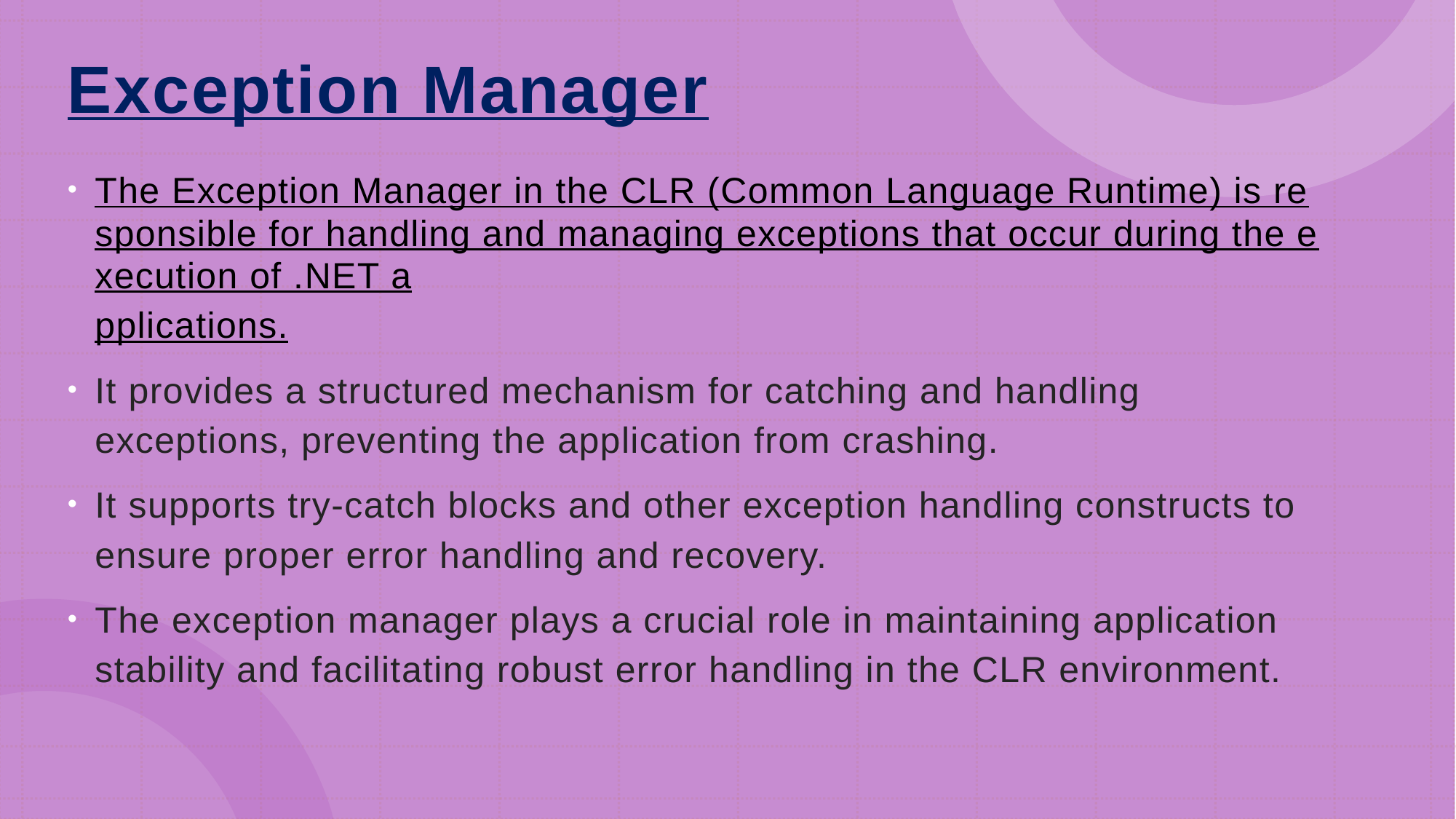

# Exception Manager
The Exception Manager in the CLR (Common Language Runtime) is responsible for handling and managing exceptions that occur during the execution of .NET applications.
It provides a structured mechanism for catching and handling exceptions, preventing the application from crashing.
It supports try-catch blocks and other exception handling constructs to ensure proper error handling and recovery.
The exception manager plays a crucial role in maintaining application stability and facilitating robust error handling in the CLR environment.